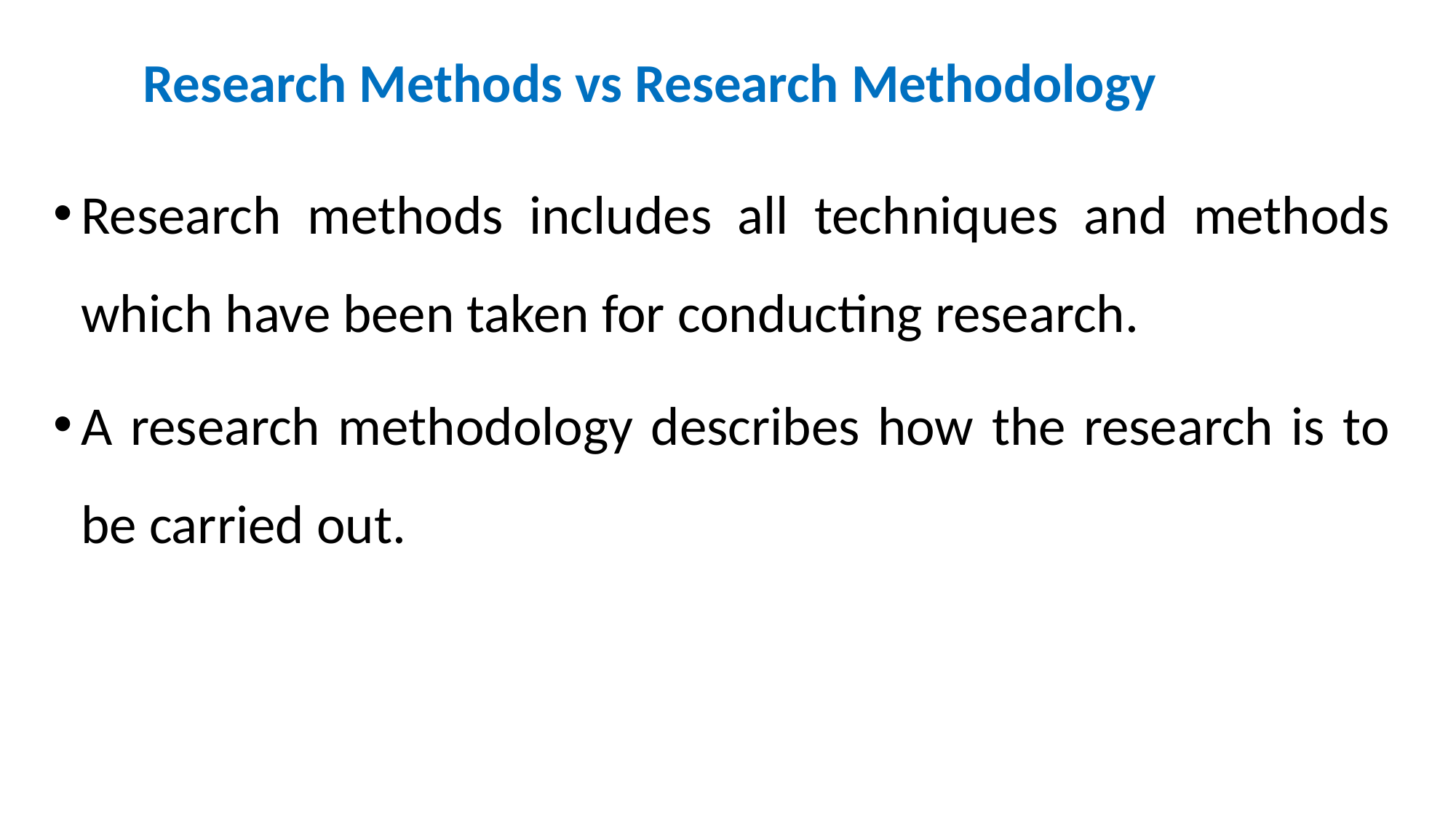

# Research Methods vs Research Methodology
Research methods includes all techniques and methods which have been taken for conducting research.
A research methodology describes how the research is to be carried out.